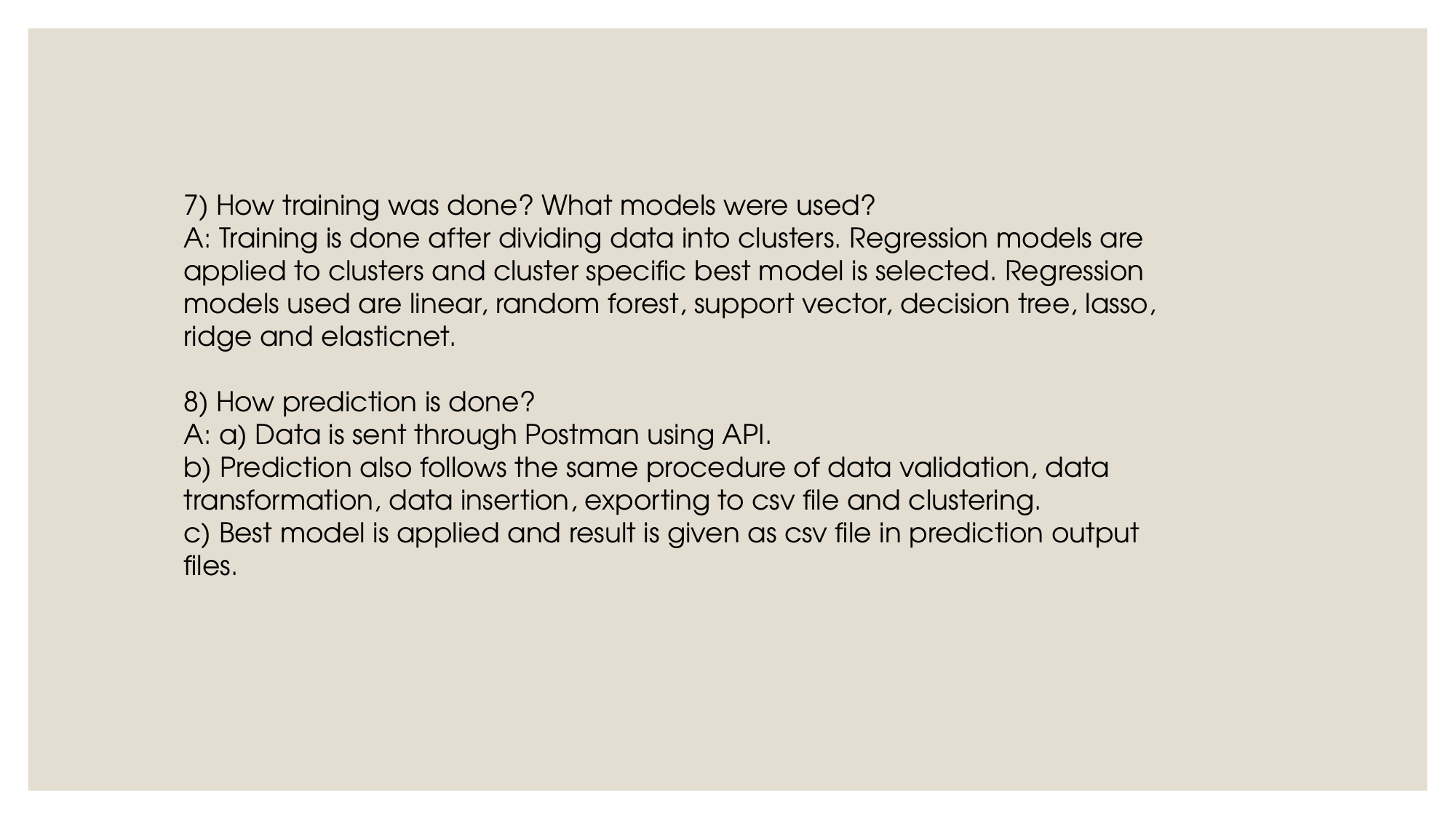

7) How training was done? What models were used?
A: Training is done after dividing data into clusters. Regression models are applied to clusters and cluster specific best model is selected. Regression models used are linear, random forest, support vector, decision tree, lasso, ridge and elasticnet.

8) How prediction is done?
A: a) Data is sent through Postman using API.
b) Prediction also follows the same procedure of data validation, data transformation, data insertion, exporting to csv file and clustering.
c) Best model is applied and result is given as csv file in prediction output files.